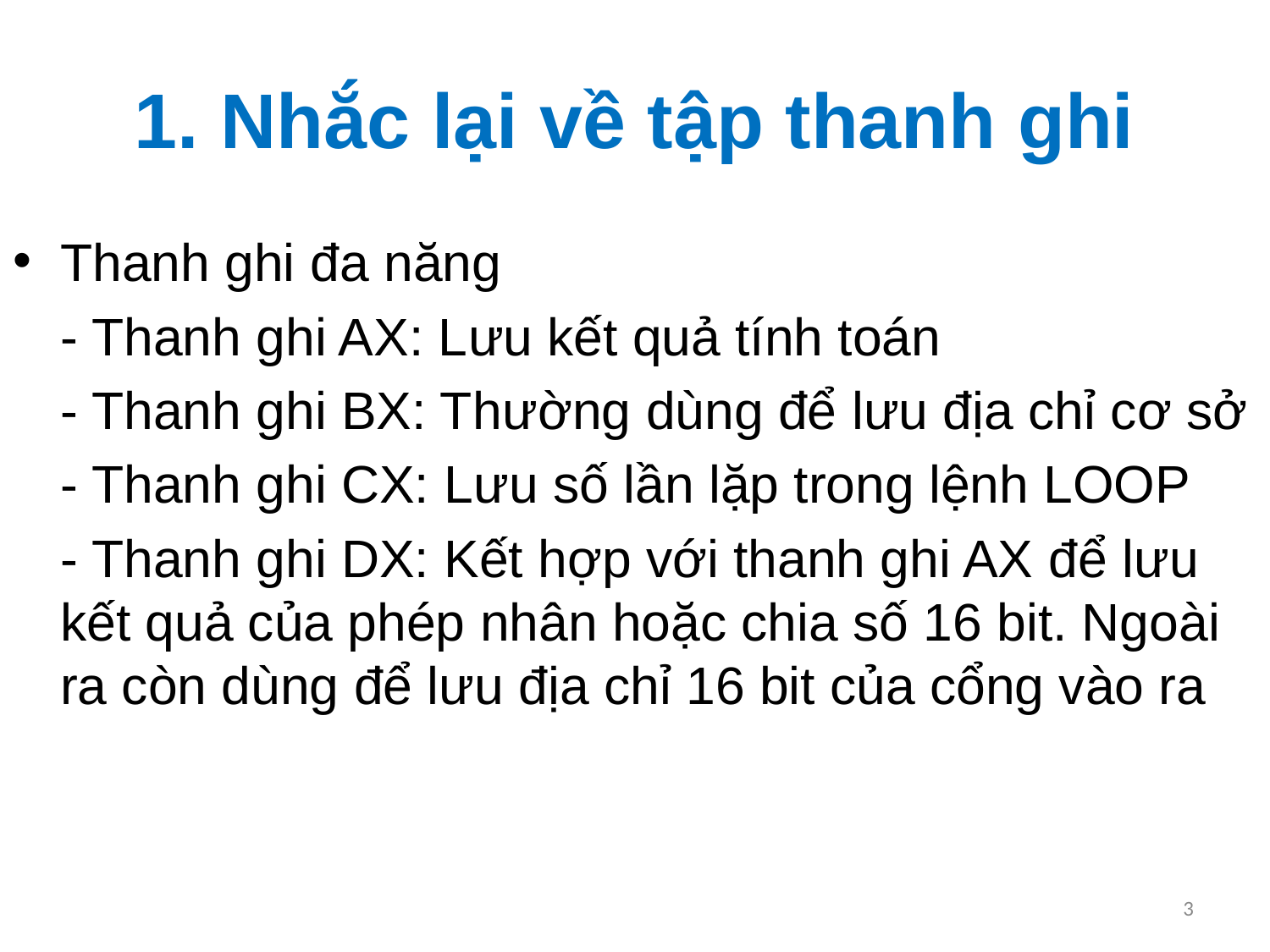

# 1. Nhắc lại về tập thanh ghi
Thanh ghi đa năng
	- Thanh ghi AX: Lưu kết quả tính toán
	- Thanh ghi BX: Thường dùng để lưu địa chỉ cơ sở
	- Thanh ghi CX: Lưu số lần lặp trong lệnh LOOP
	- Thanh ghi DX: Kết hợp với thanh ghi AX để lưu kết quả của phép nhân hoặc chia số 16 bit. Ngoài ra còn dùng để lưu địa chỉ 16 bit của cổng vào ra
3